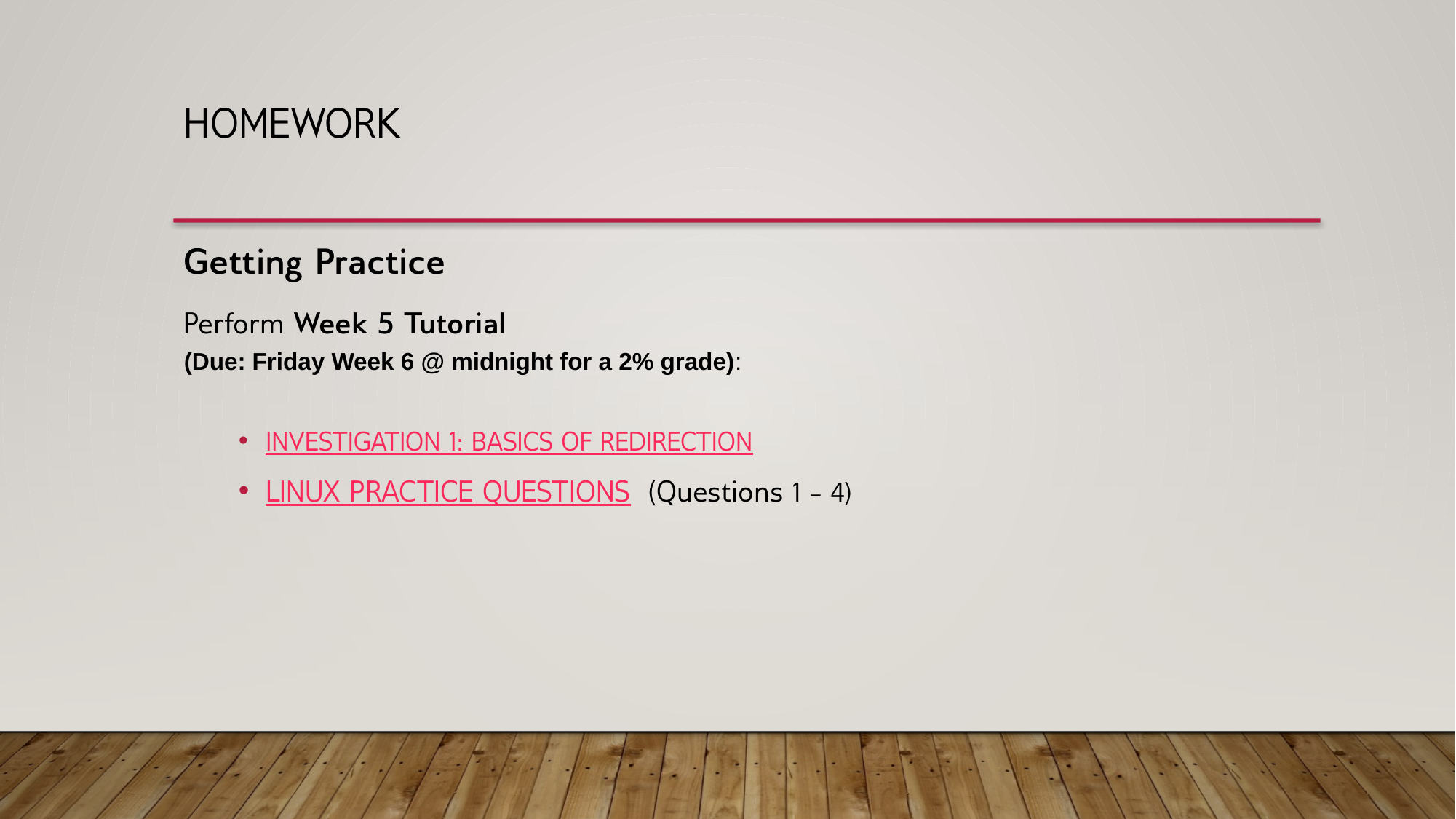

HOMEWORK
Getting Practice
Perform Week 5 Tutorial
(Due: Friday Week 6 @ midnight for a 2% grade):
INVESTIGATION 1: BASICS OF REDIRECTION
LINUX PRACTICE QUESTIONS  (Questions 1 – 4)